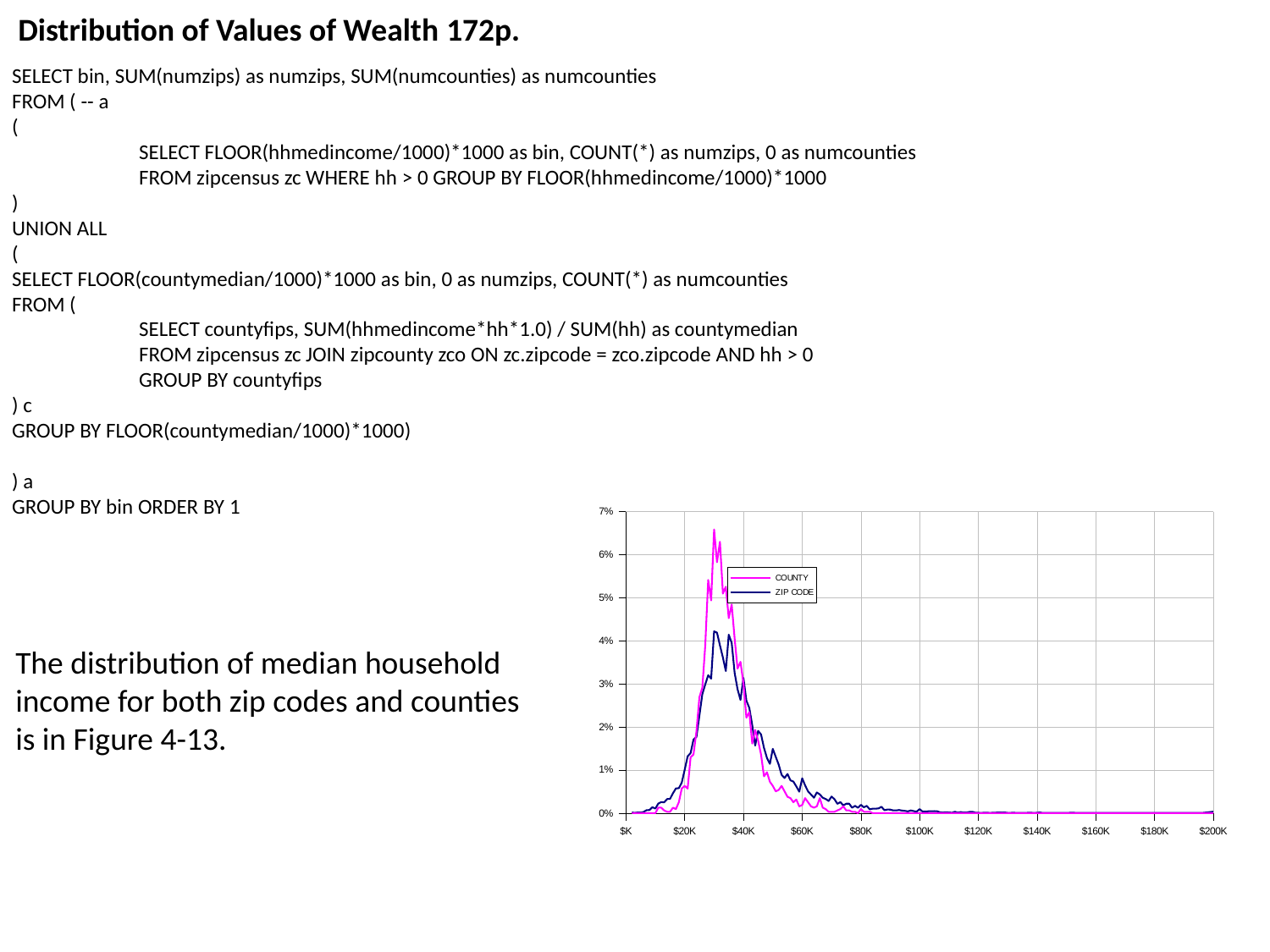

Distribution of Values of Wealth 172p.
SELECT bin, SUM(numzips) as numzips, SUM(numcounties) as numcounties
FROM ( -- a
(
	SELECT FLOOR(hhmedincome/1000)*1000 as bin, COUNT(*) as numzips, 0 as numcounties
	FROM zipcensus zc WHERE hh > 0 GROUP BY FLOOR(hhmedincome/1000)*1000
)
UNION ALL
(
SELECT FLOOR(countymedian/1000)*1000 as bin, 0 as numzips, COUNT(*) as numcounties
FROM (
	SELECT countyfips, SUM(hhmedincome*hh*1.0) / SUM(hh) as countymedian
	FROM zipcensus zc JOIN zipcounty zco ON zc.zipcode = zco.zipcode AND hh > 0
	GROUP BY countyfips
) c
GROUP BY FLOOR(countymedian/1000)*1000)

) a
GROUP BY bin ORDER BY 1

### Chart

| Category | COUNTY | ZIP CODE |
|---|---|---|
The distribution of median household income for both zip codes and counties
is in Figure 4-13.